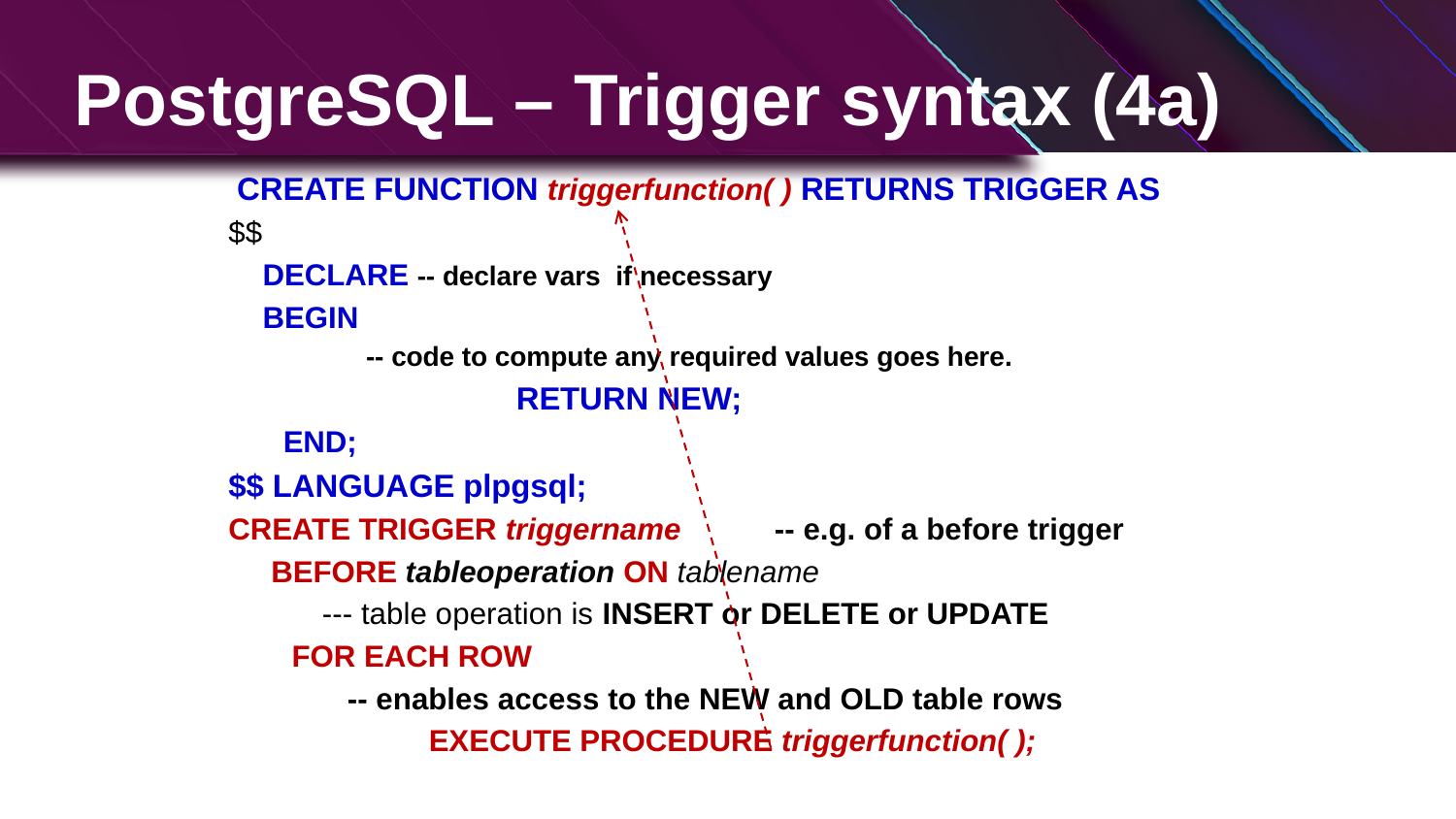

# PostgreSQL – Trigger syntax (4a)
 CREATE FUNCTION triggerfunction( ) RETURNS TRIGGER AS
$$
    DECLARE -- declare vars  if necessary
    BEGIN
       	           -- code to compute any required values goes here.
		          RETURN NEW;
	END;
$$ LANGUAGE plpgsql;
CREATE TRIGGER triggername           -- e.g. of a before trigger
     BEFORE tableoperation ON tablename
           --- table operation is INSERT or DELETE or UPDATE
	 FOR EACH ROW
              -- enables access to the NEW and OLD table rows
		EXECUTE PROCEDURE triggerfunction( );
 18